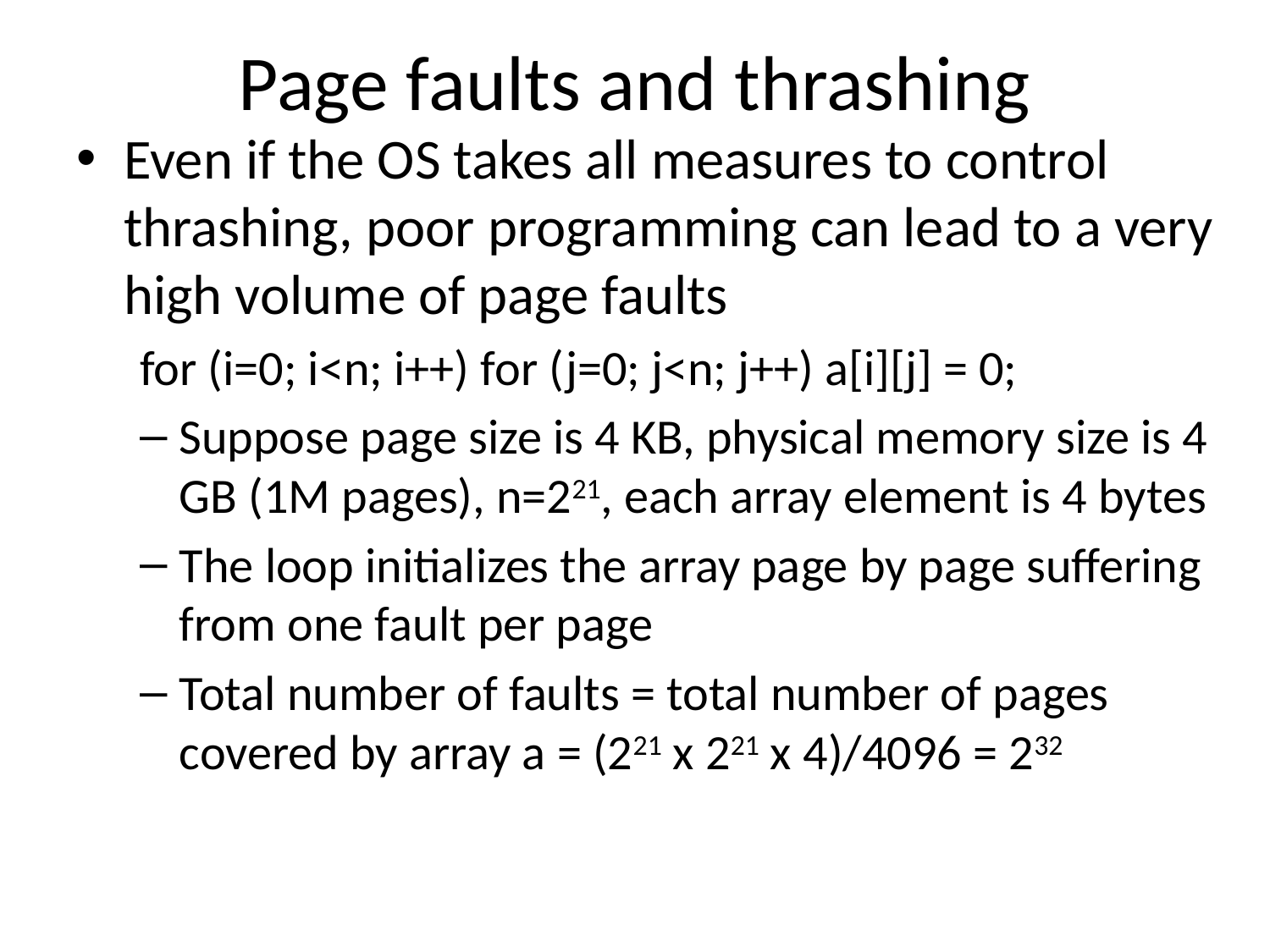

# Page faults and thrashing
Even if the OS takes all measures to control thrashing, poor programming can lead to a very high volume of page faults
for (i=0; i<n; i++) for (j=0; j<n; j++) a[i][j] = 0;
Suppose page size is 4 KB, physical memory size is 4 GB (1M pages), n=221, each array element is 4 bytes
The loop initializes the array page by page suffering from one fault per page
Total number of faults = total number of pages covered by array a = (221 x 221 x 4)/4096 = 232